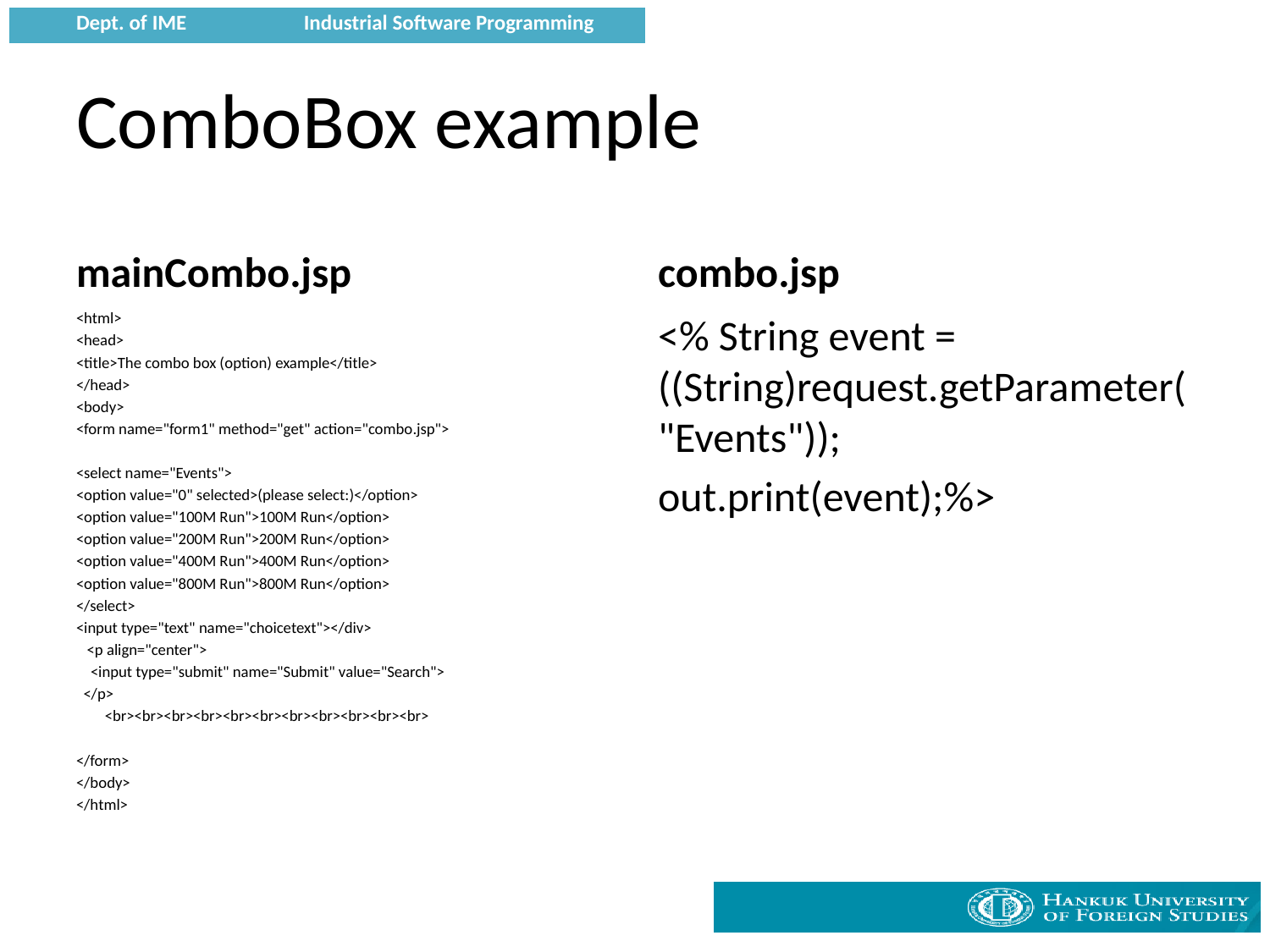

# ComboBox example
mainCombo.jsp
combo.jsp
<html>
<head>
<title>The combo box (option) example</title>
</head>
<body>
<form name="form1" method="get" action="combo.jsp">

<select name="Events">
<option value="0" selected>(please select:)</option>
<option value="100M Run">100M Run</option>
<option value="200M Run">200M Run</option>
<option value="400M Run">400M Run</option>
<option value="800M Run">800M Run</option>
</select>
<input type="text" name="choicetext"></div>
   <p align="center">
    <input type="submit" name="Submit" value="Search">
  </p>
        <br><br><br><br><br><br><br><br><br><br><br>

</form>
</body>
</html>

<% String event = ((String)request.getParameter("Events"));
out.print(event);%>